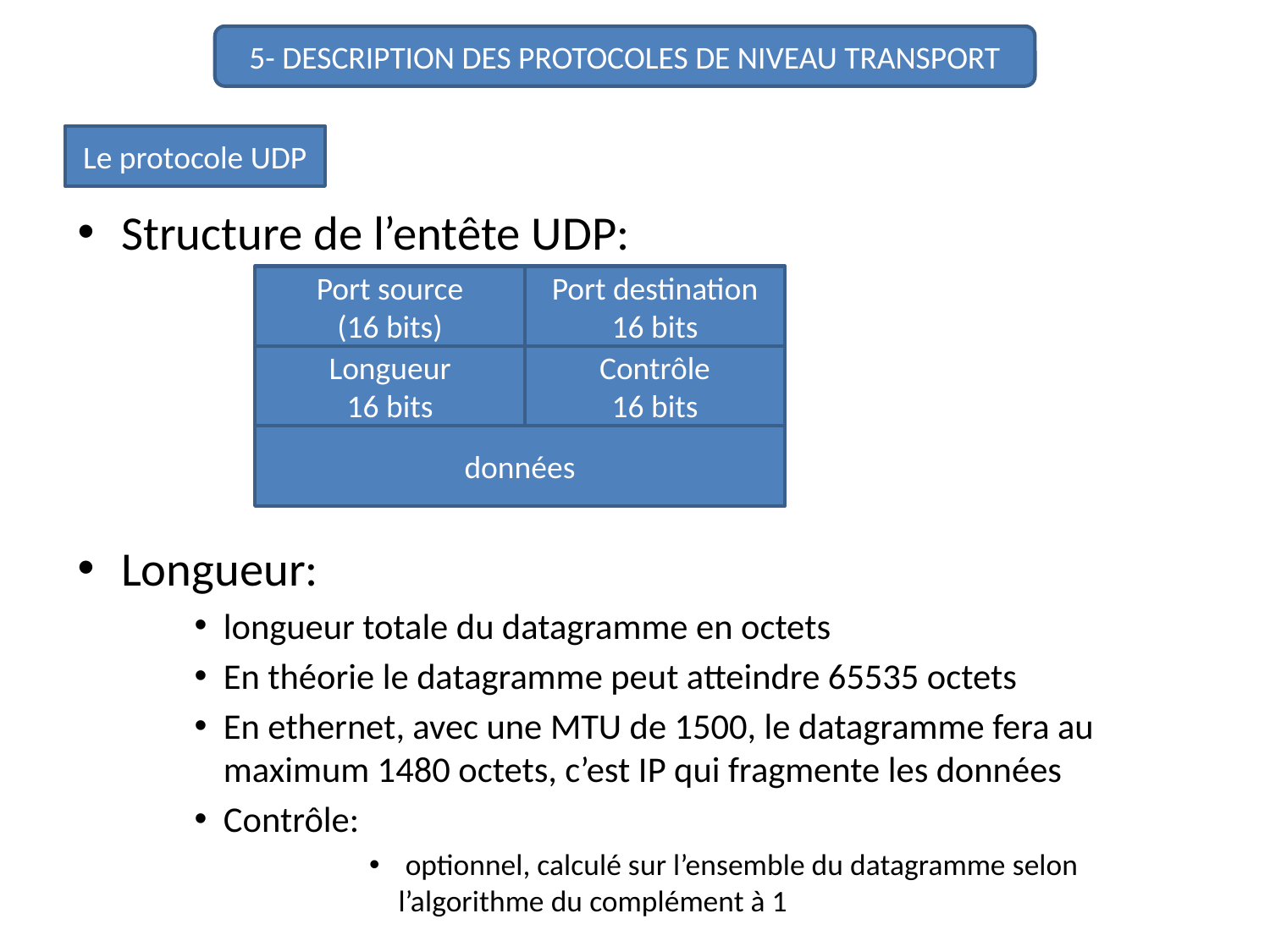

5- DESCRIPTION DES PROTOCOLES DE NIVEAU TRANSPORT
#
Le protocole UDP
Structure de l’entête UDP:

Longueur:
longueur totale du datagramme en octets
En théorie le datagramme peut atteindre 65535 octets
En ethernet, avec une MTU de 1500, le datagramme fera au maximum 1480 octets, c’est IP qui fragmente les données
Contrôle:
 optionnel, calculé sur l’ensemble du datagramme selon l’algorithme du complément à 1

Port source
(16 bits)
Port destination
16 bits
Longueur
16 bits
Contrôle
16 bits
données